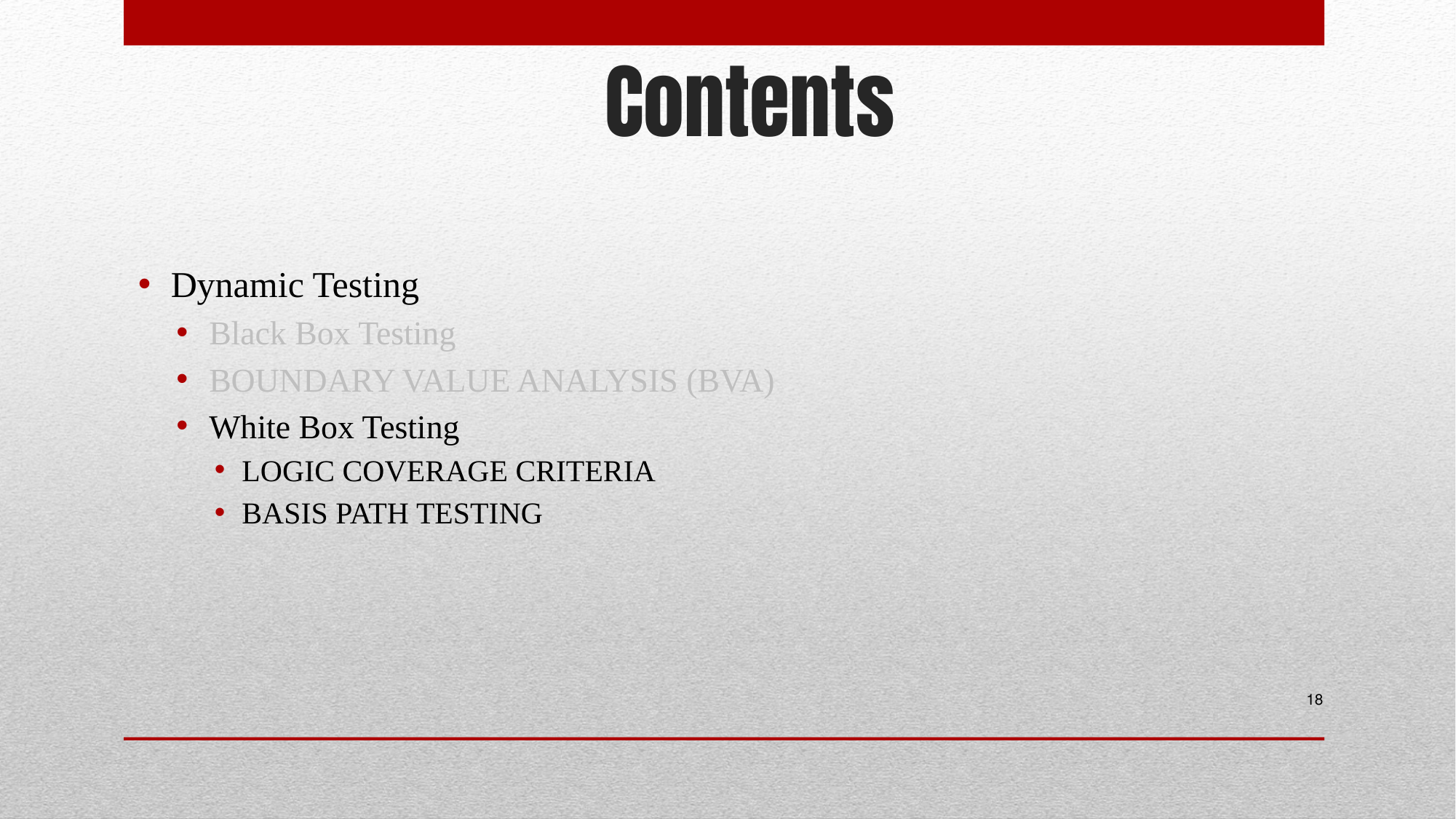

# Contents
Dynamic Testing
Black Box Testing
BOUNDARY VALUE ANALYSIS (BVA)
White Box Testing
LOGIC COVERAGE CRITERIA
BASIS PATH TESTING

18